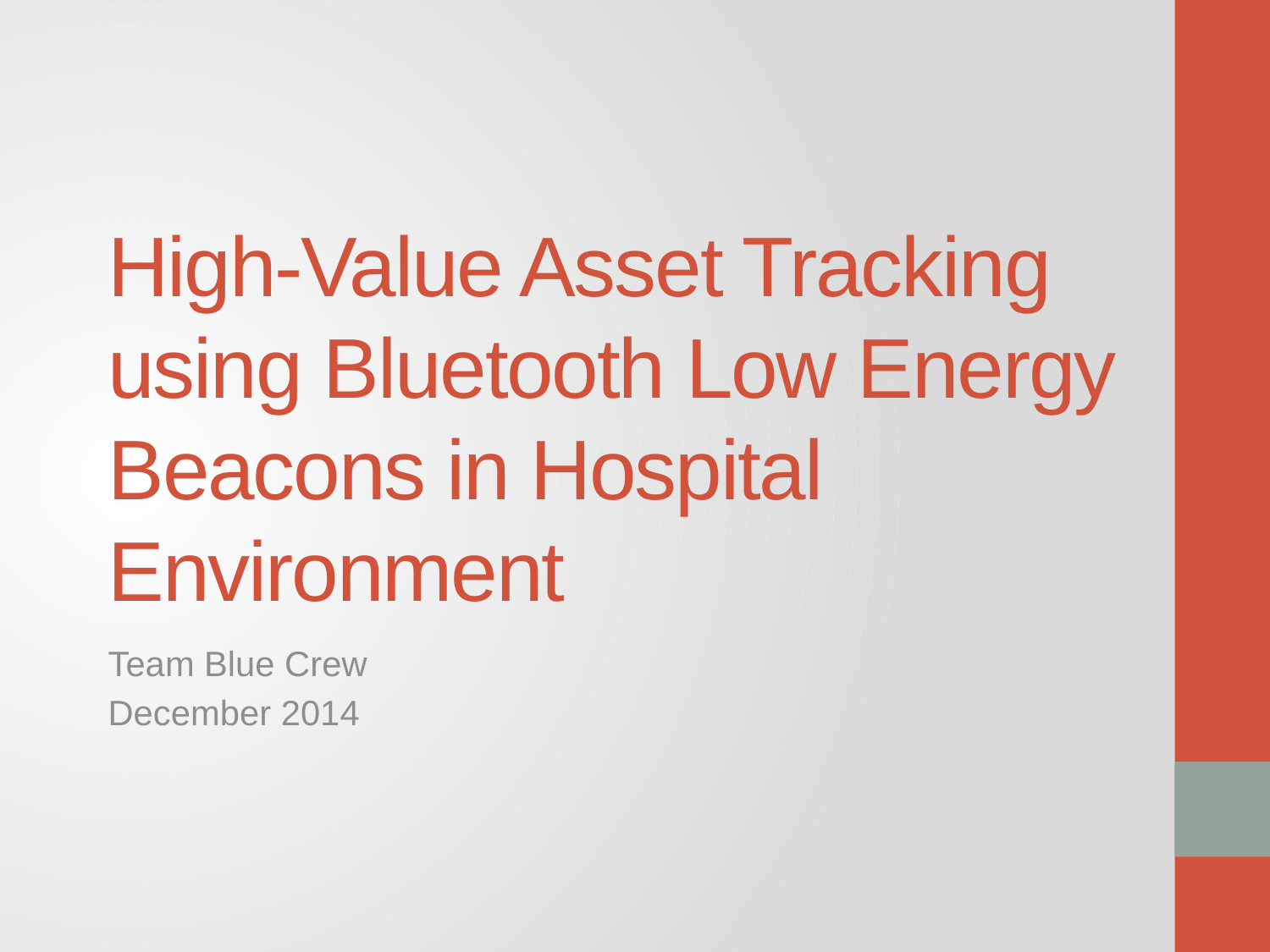

# High-Value Asset Tracking using Bluetooth Low Energy Beacons in Hospital Environment
Team Blue Crew
December 2014